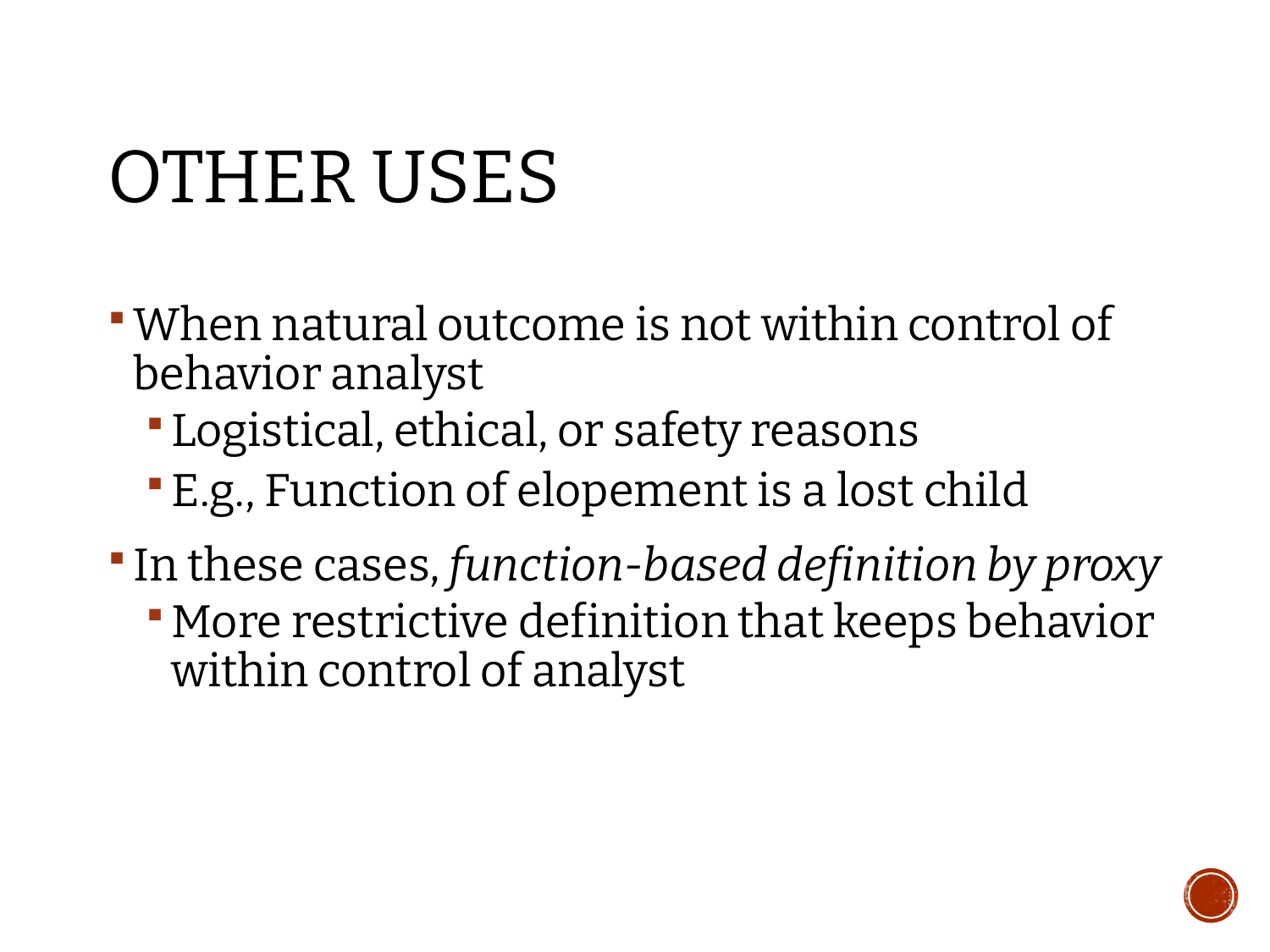

# Other Uses
When natural outcome is not within control of behavior analyst
Logistical, ethical, or safety reasons
E.g., Function of elopement is a lost child
In these cases, function-based definition by proxy
More restrictive definition that keeps behavior within control of analyst